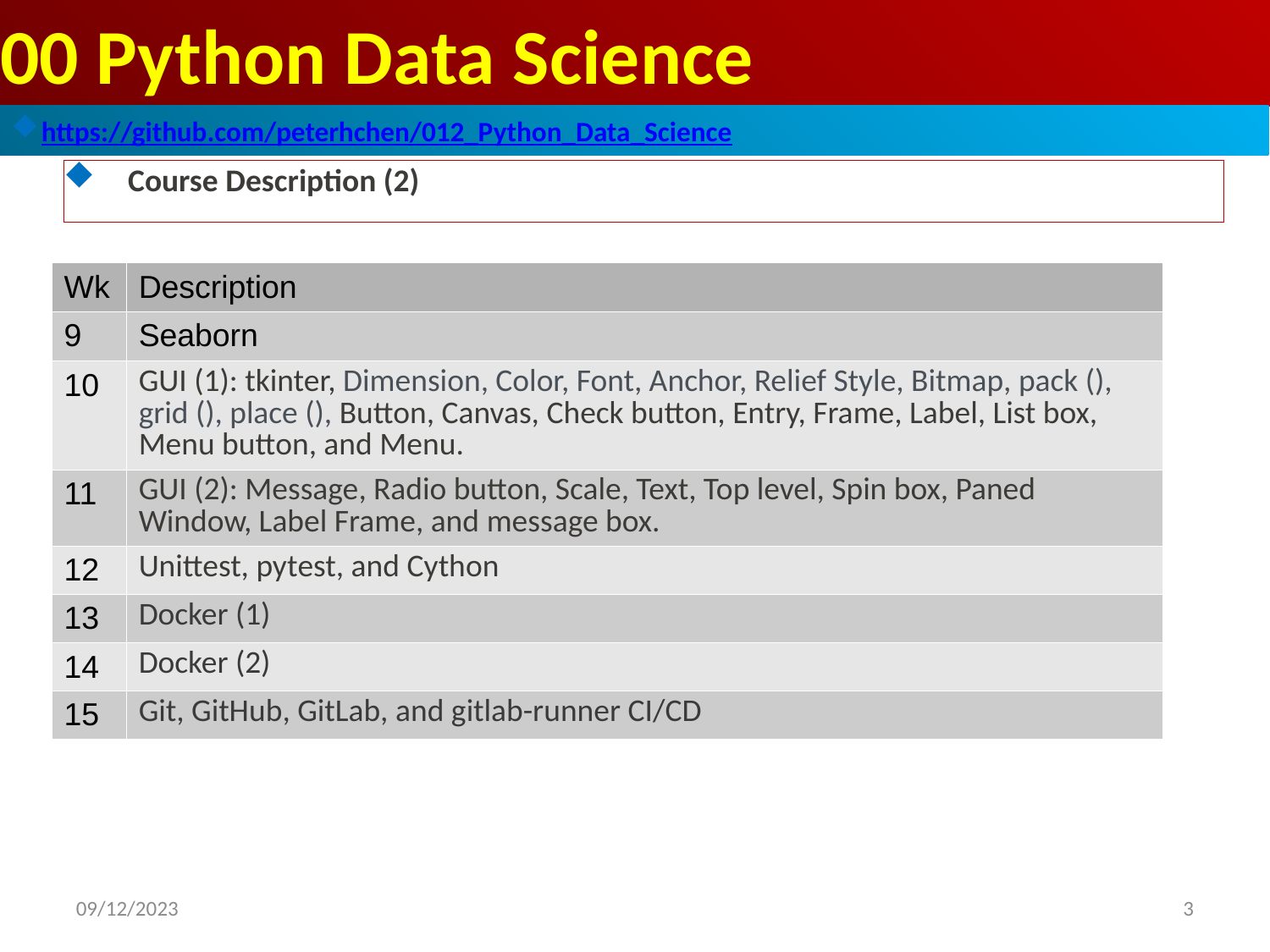

# 00 Python Data Science
https://github.com/peterhchen/012_Python_Data_Science
Course Description (2)

| Wk | Description |
| --- | --- |
| 9 | Seaborn |
| 10 | GUI (1): tkinter, Dimension, Color, Font, Anchor, Relief Style, Bitmap, pack (), grid (), place (), Button, Canvas, Check button, Entry, Frame, Label, List box, Menu button, and Menu. |
| 11 | GUI (2): Message, Radio button, Scale, Text, Top level, Spin box, Paned Window, Label Frame, and message box. |
| 12 | Unittest, pytest, and Cython |
| 13 | Docker (1) |
| 14 | Docker (2) |
| 15 | Git, GitHub, GitLab, and gitlab-runner CI/CD |
09/12/2023
3